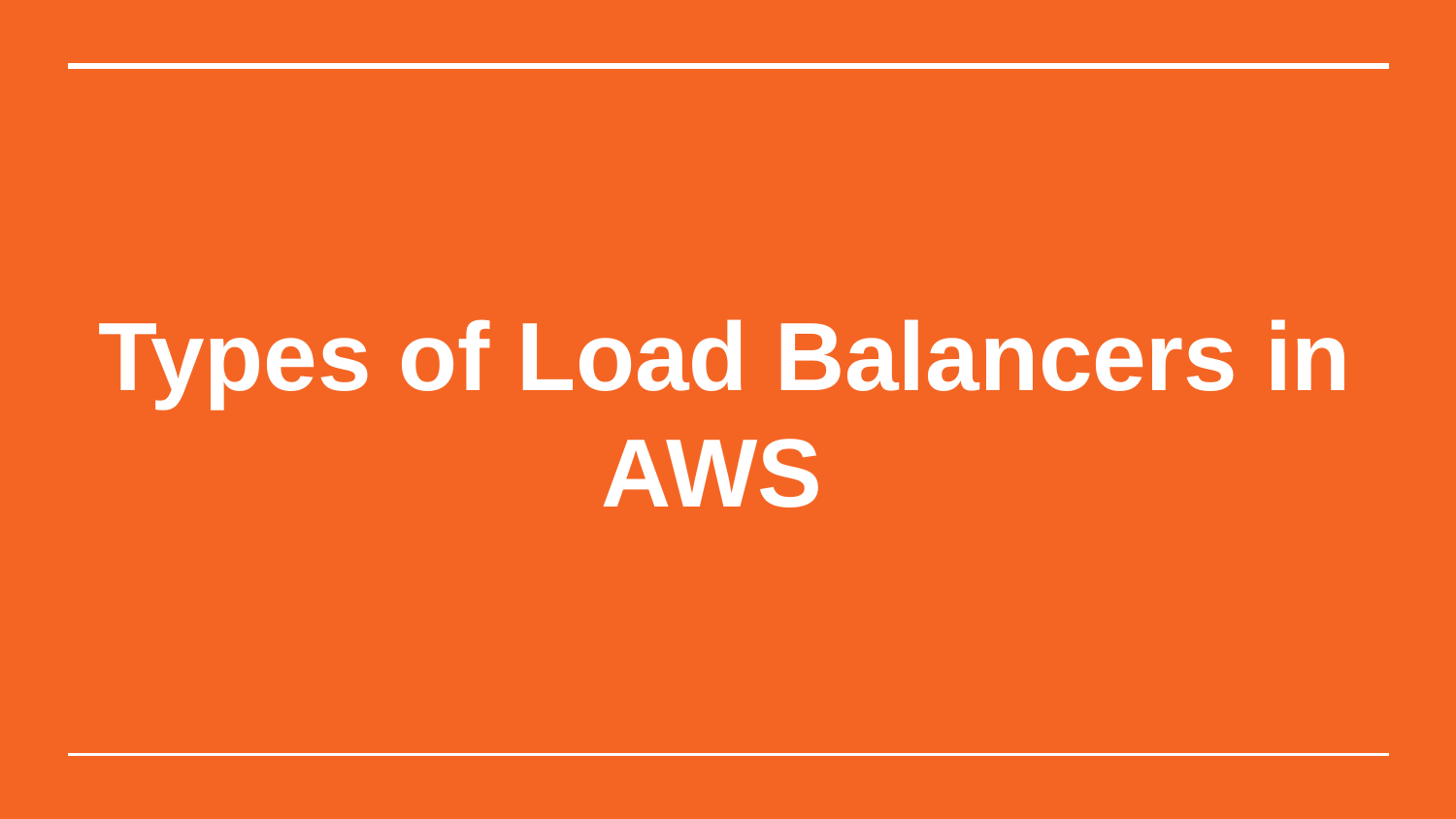

# Types of Load Balancers in AWS